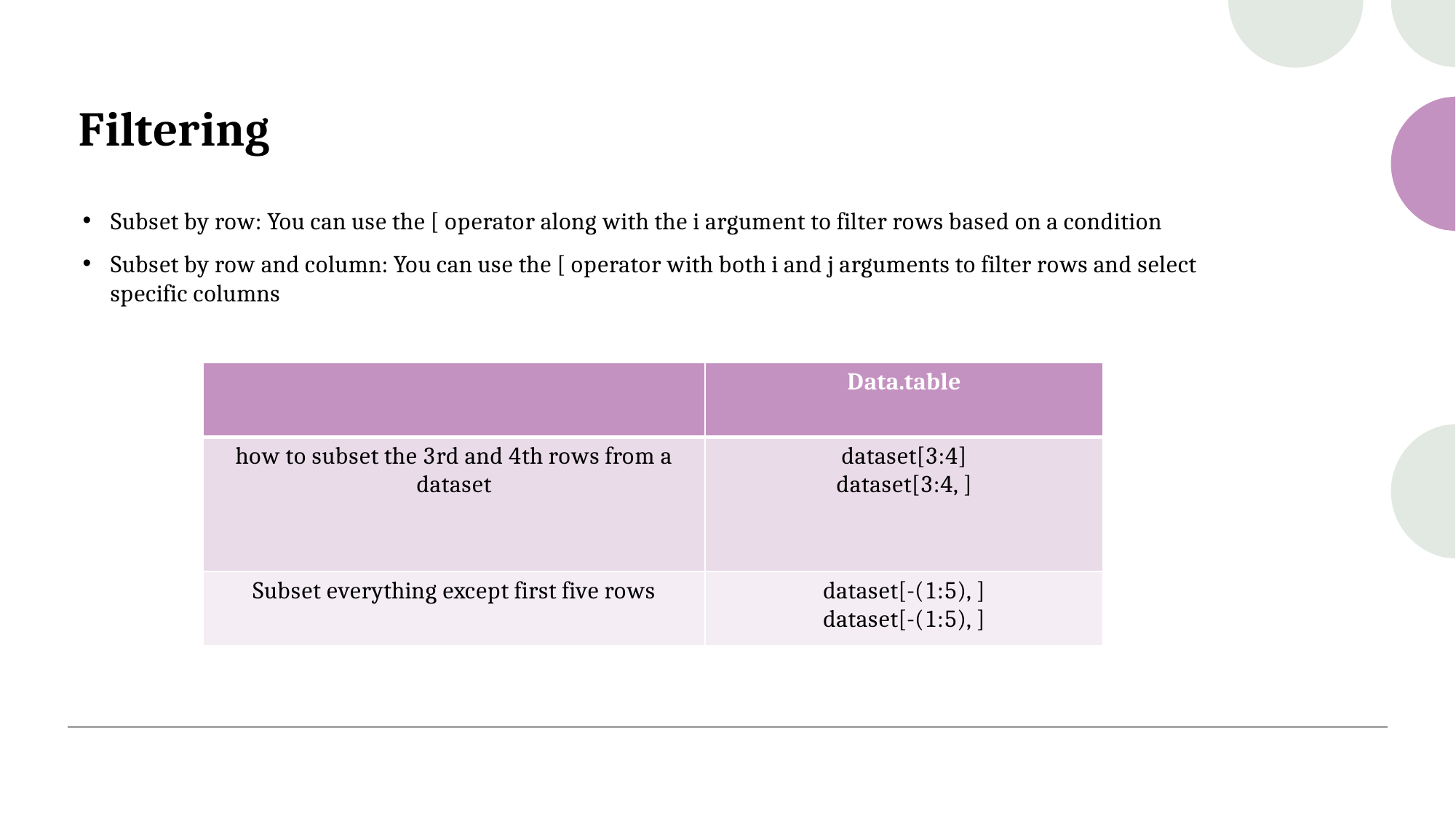

# Filtering
Subset by row: You can use the [ operator along with the i argument to filter rows based on a condition
Subset by row and column: You can use the [ operator with both i and j arguments to filter rows and select specific columns

|  | Data.table |
| --- | --- |
| how to subset the 3rd and 4th rows from a dataset | dataset[3:4] dataset[3:4, ] |
| Subset everything except first five rows | dataset[-(1:5), ] dataset[-(1:5), ] |